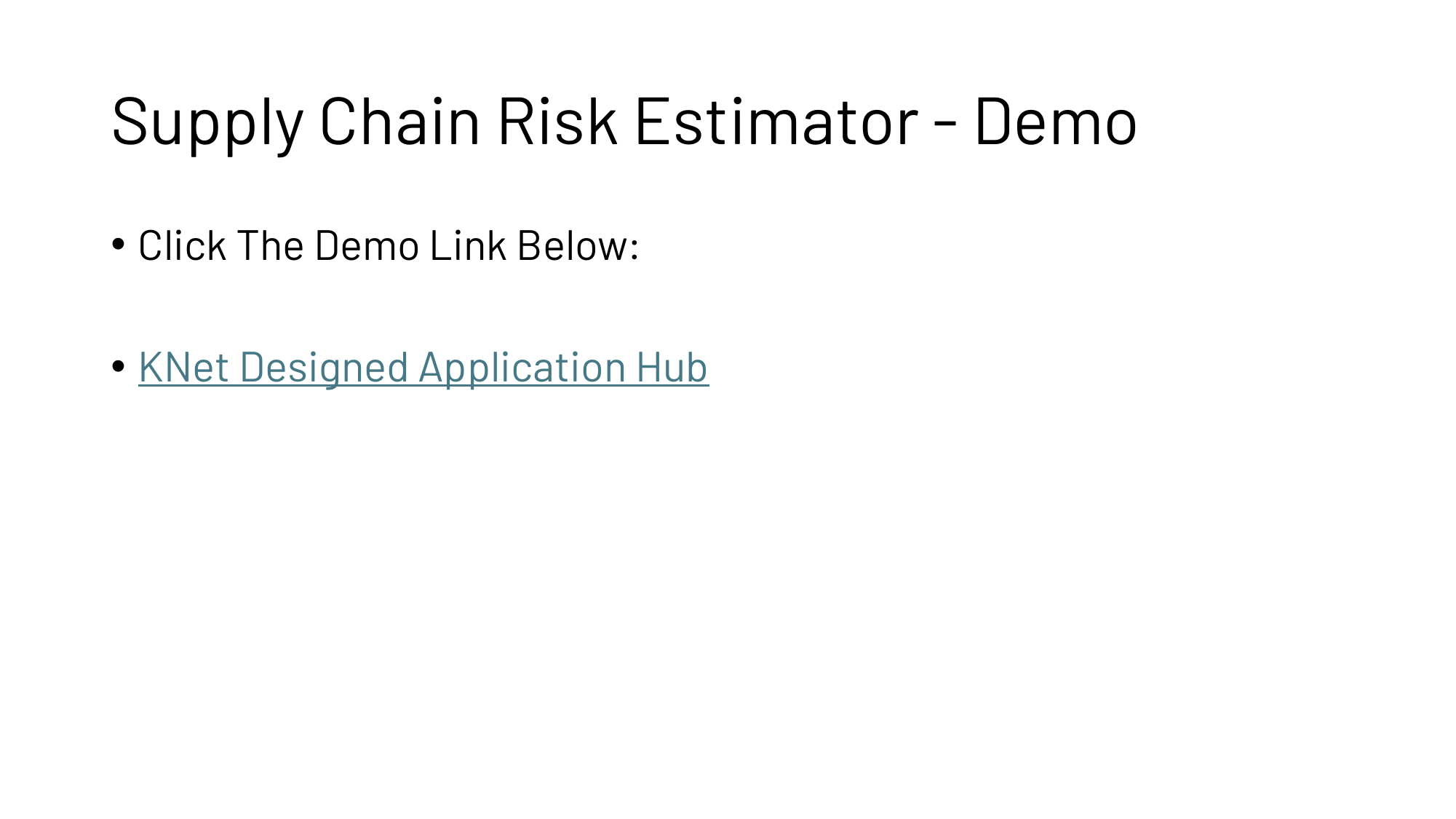

# Supply Chain Risk Estimator - Demo
Click The Demo Link Below:

KNet Designed Application Hub